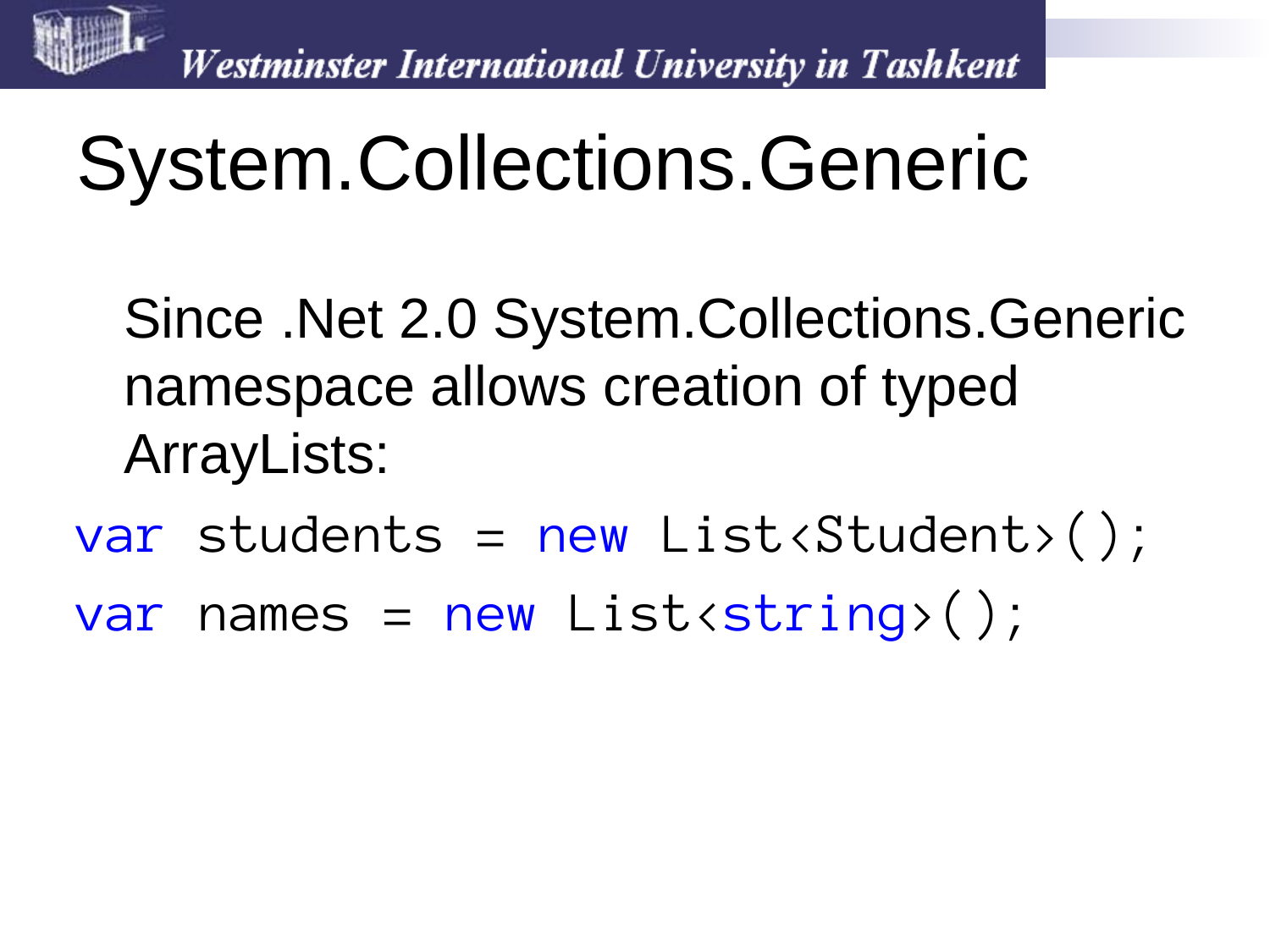

# System.Collections.Generic
	Since .Net 2.0 System.Collections.Generic namespace allows creation of typed ArrayLists:
var students = new List<Student>();
var names = new List<string>();